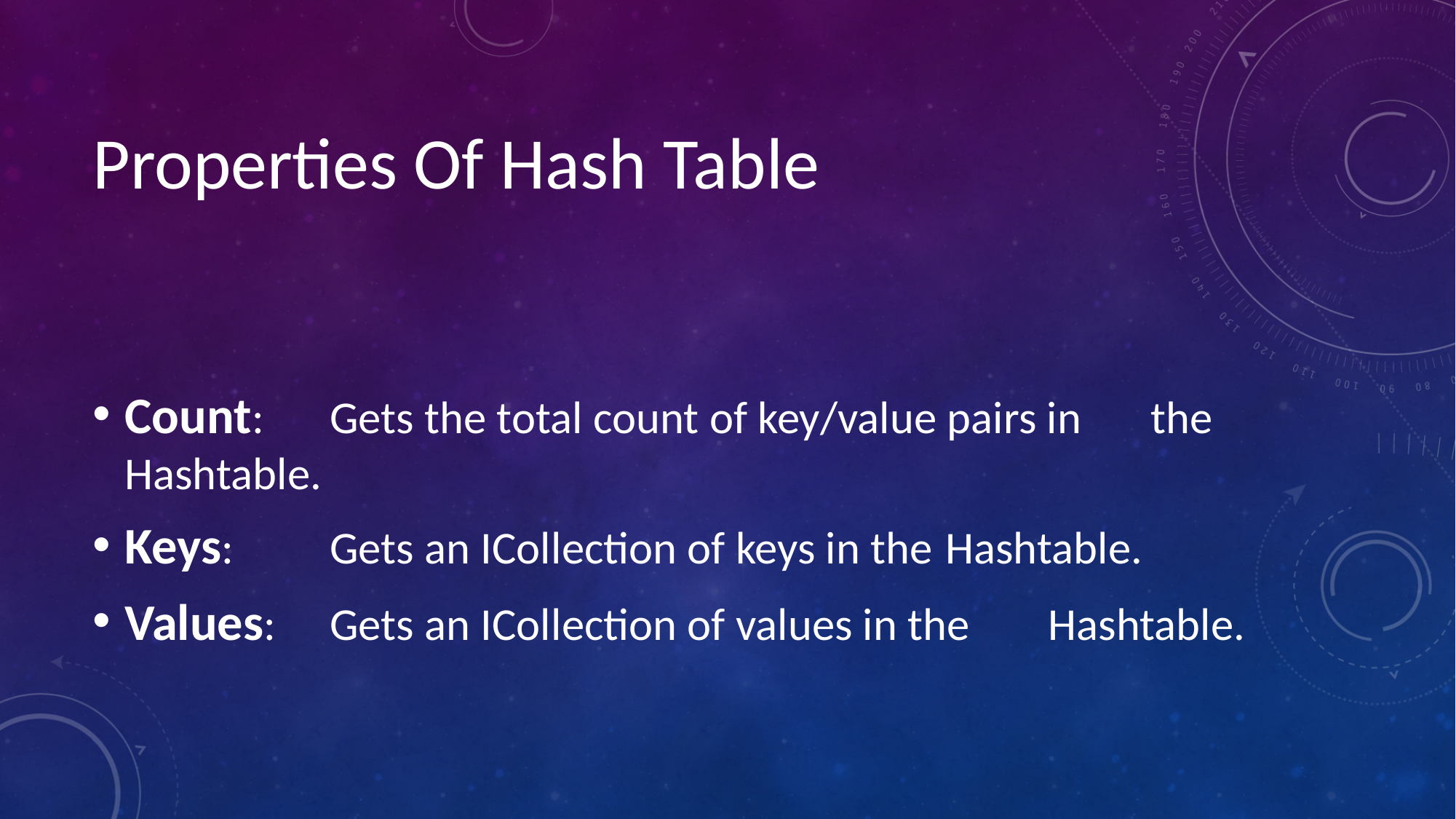

# Properties Of Hash Table
Count:			Gets the total count of key/value pairs in 							the Hashtable.
Keys:				Gets an ICollection of keys in the 										Hashtable.
Values:			Gets an ICollection of values in the 									Hashtable.